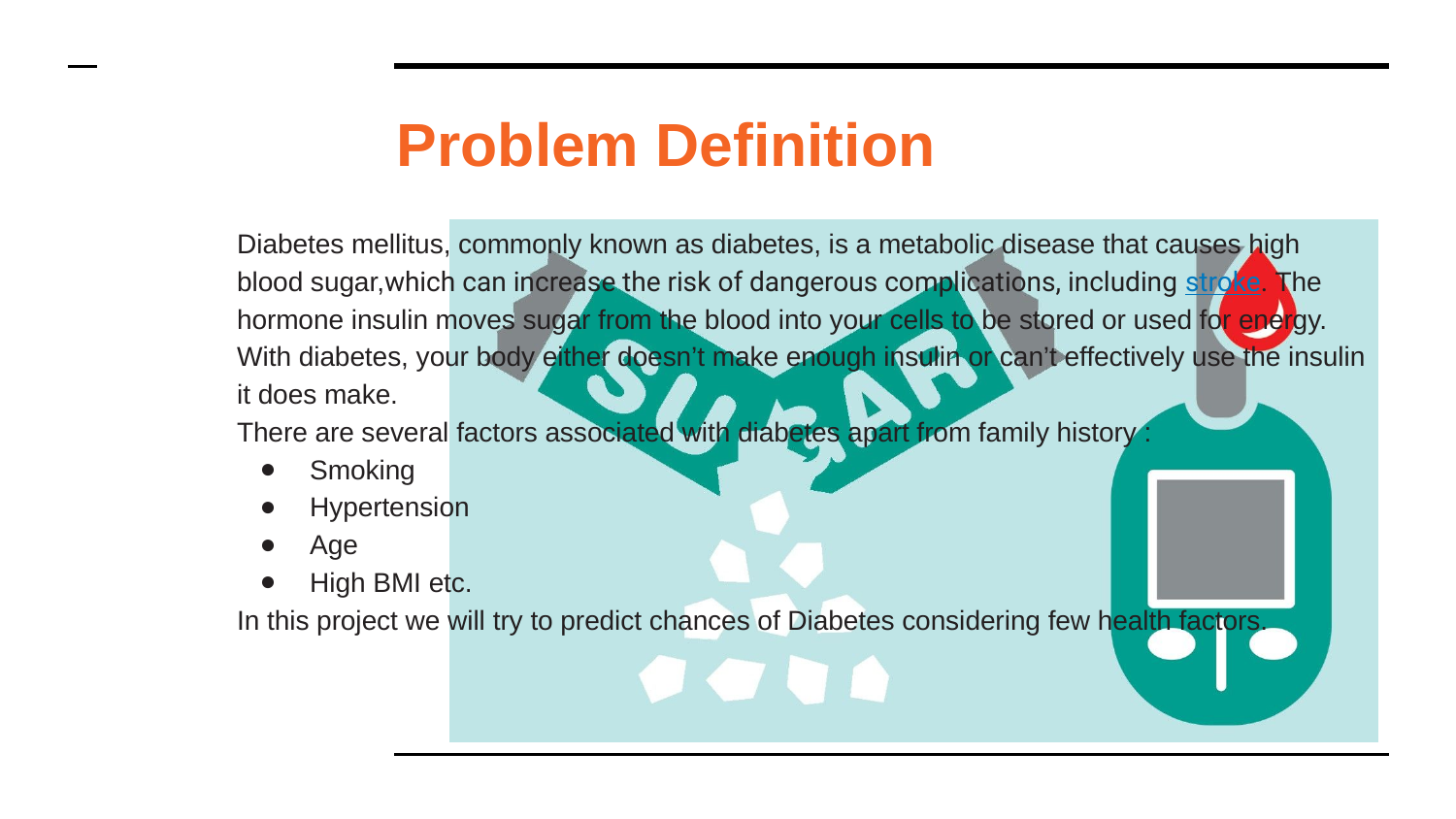

# Problem Definition

Diabetes mellitus, commonly known as diabetes, is a metabolic disease that causes high blood sugar,which can increase the risk of dangerous complications, including stroke. The hormone insulin moves sugar from the blood into your cells to be stored or used for energy. With diabetes, your body either doesn’t make enough insulin or can’t effectively use the insulin it does make.
There are several factors associated with diabetes apart from family history :
Smoking
Hypertension
Age
High BMI etc.
In this project we will try to predict chances of Diabetes considering few health factors.